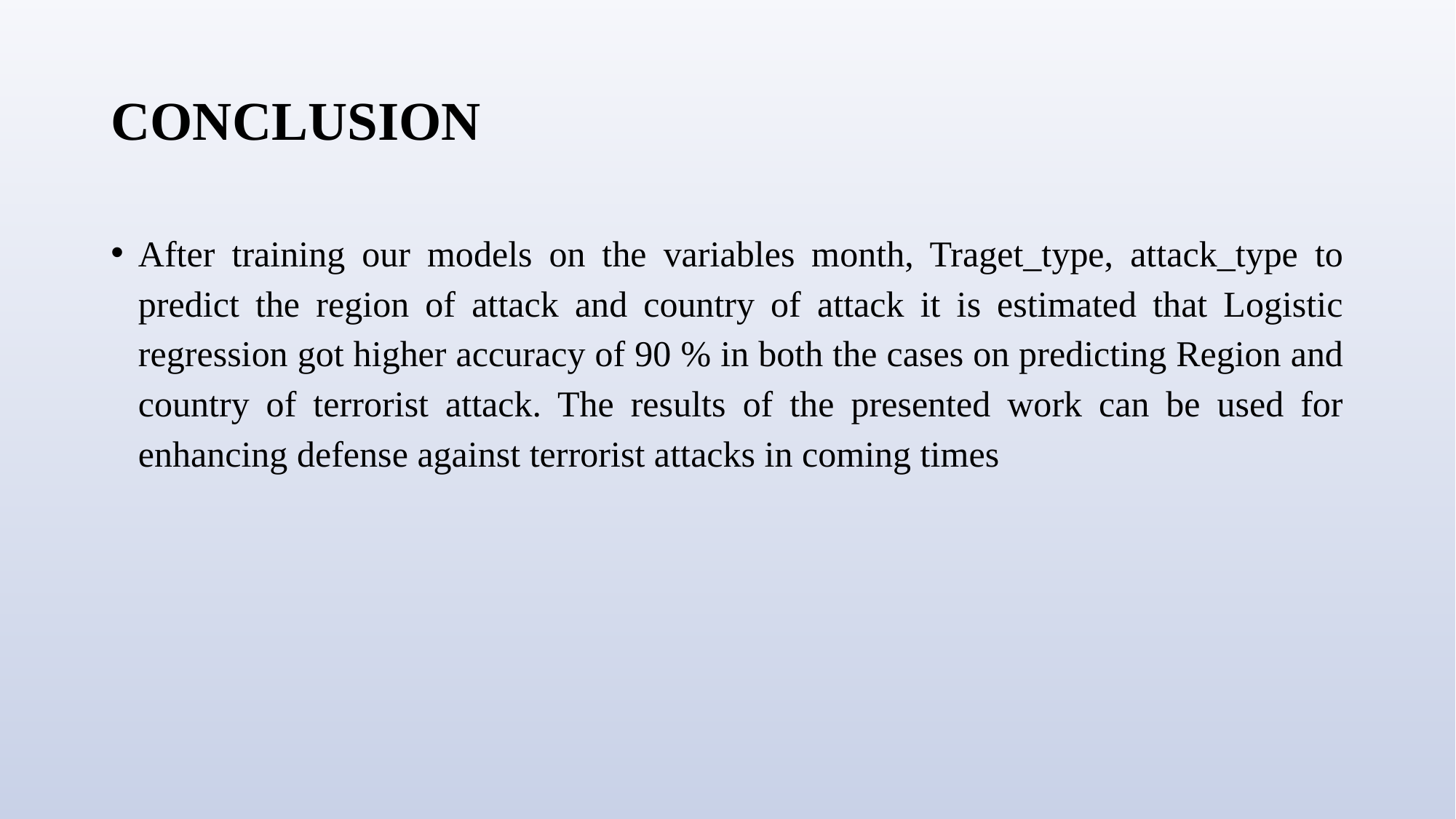

# CONCLUSION
After training our models on the variables month, Traget_type, attack_type to predict the region of attack and country of attack it is estimated that Logistic regression got higher accuracy of 90 % in both the cases on predicting Region and country of terrorist attack. The results of the presented work can be used for enhancing defense against terrorist attacks in coming times